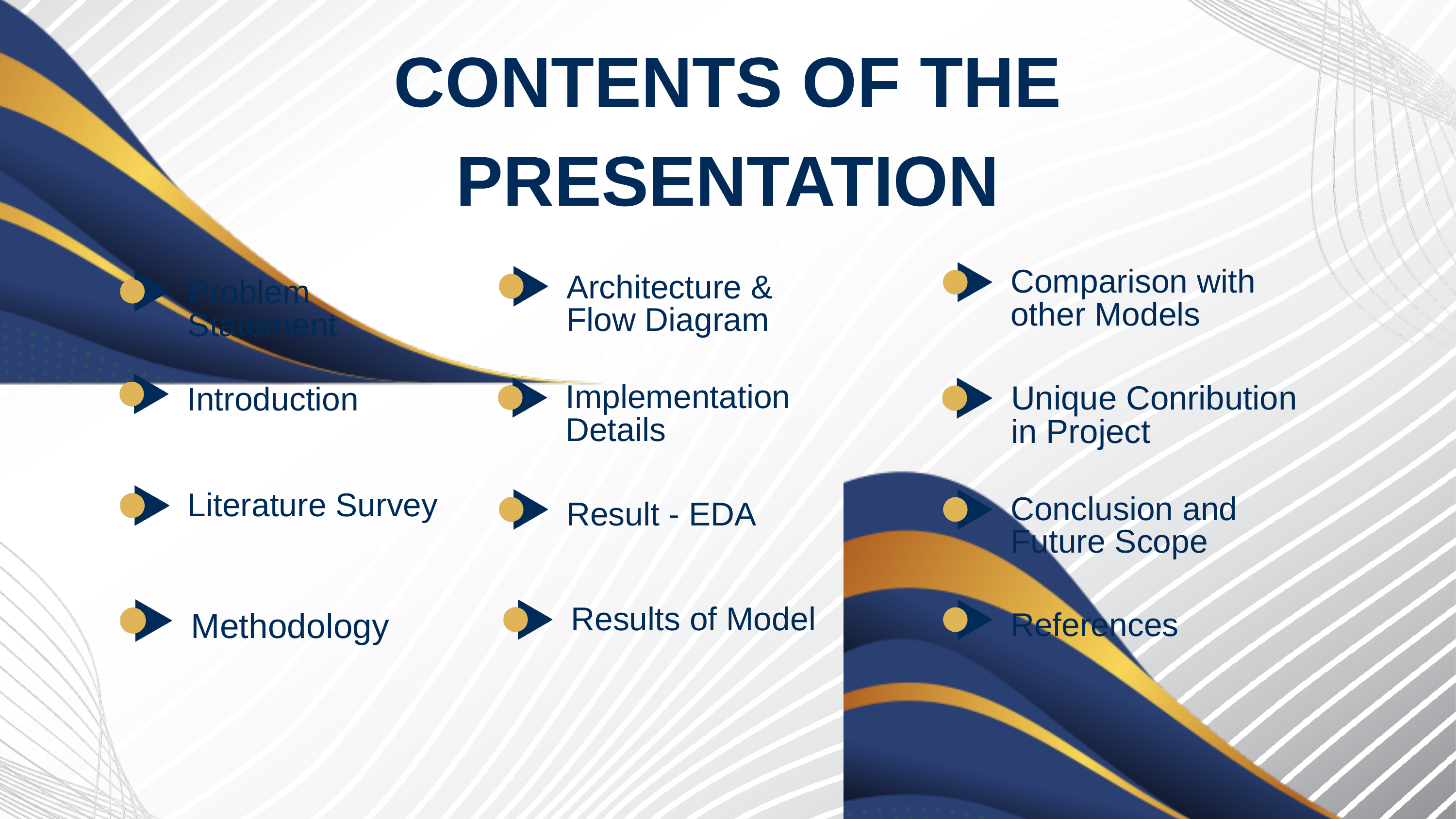

CONTENTS OF THE PRESENTATION

Comparison with other Models

Architecture & Flow Diagram
Problem Statement

Introduction

Implementation Details

Unique Conribution in Project

Literature Survey

Result - EDA

Conclusion and Future Scope

Methodology

Results of Model

References